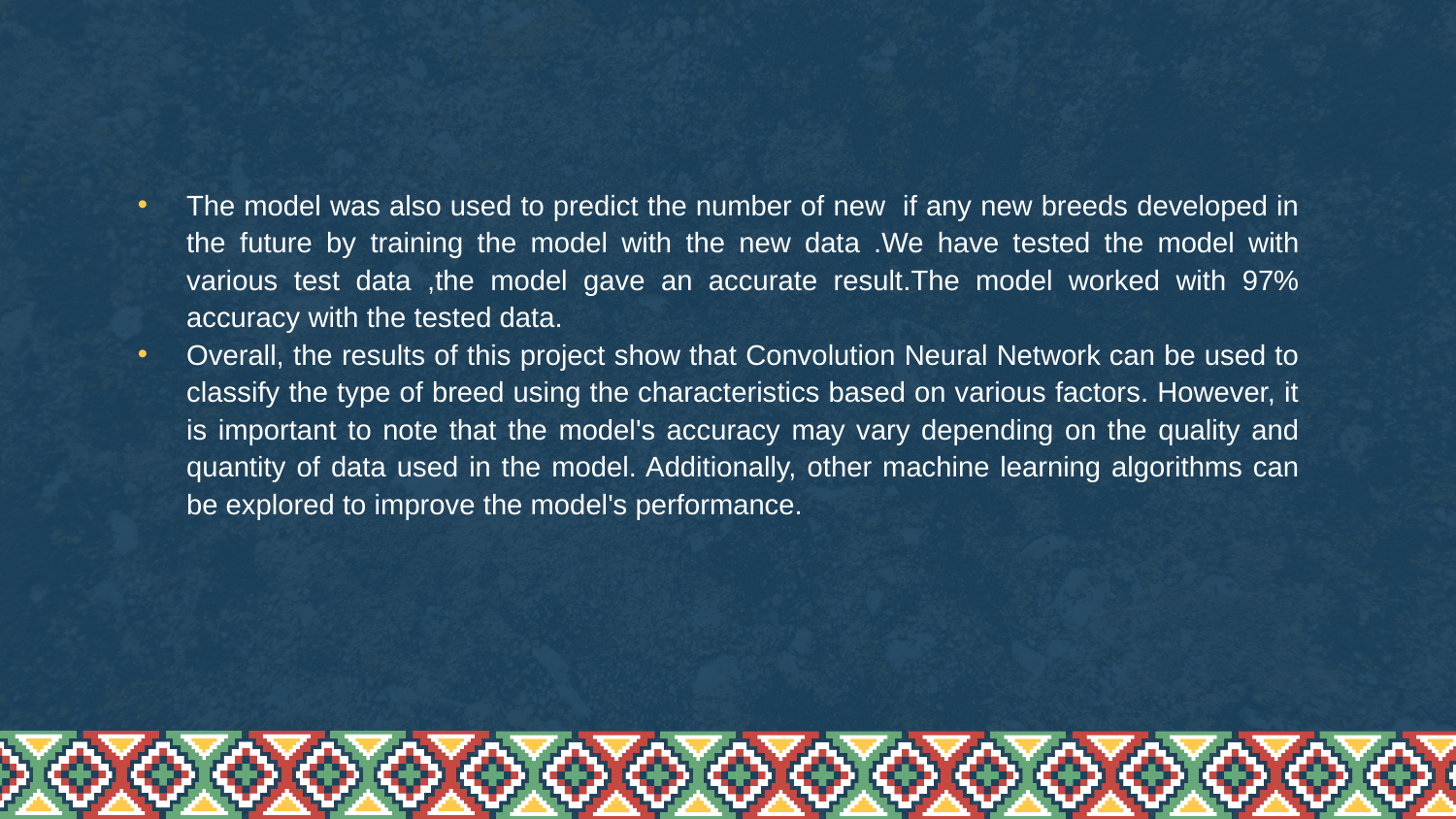

The model was also used to predict the number of new  if any new breeds developed in the future by training the model with the new data .We have tested the model with various test data ,the model gave an accurate result.The model worked with 97% accuracy with the tested data.
Overall, the results of this project show that Convolution Neural Network can be used to classify the type of breed using the characteristics based on various factors. However, it is important to note that the model's accuracy may vary depending on the quality and quantity of data used in the model. Additionally, other machine learning algorithms can be explored to improve the model's performance.